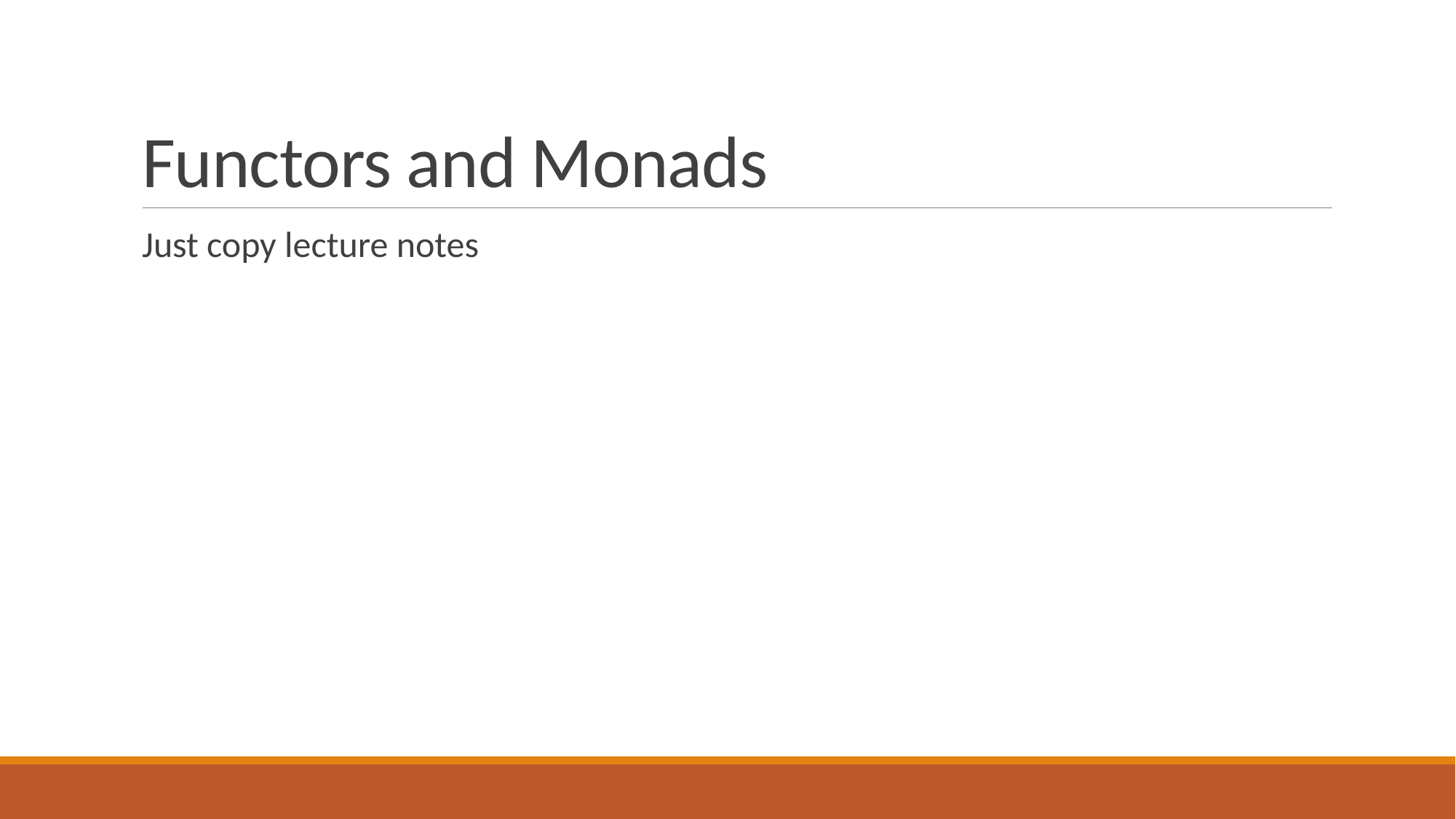

# Functors and Monads
Just copy lecture notes